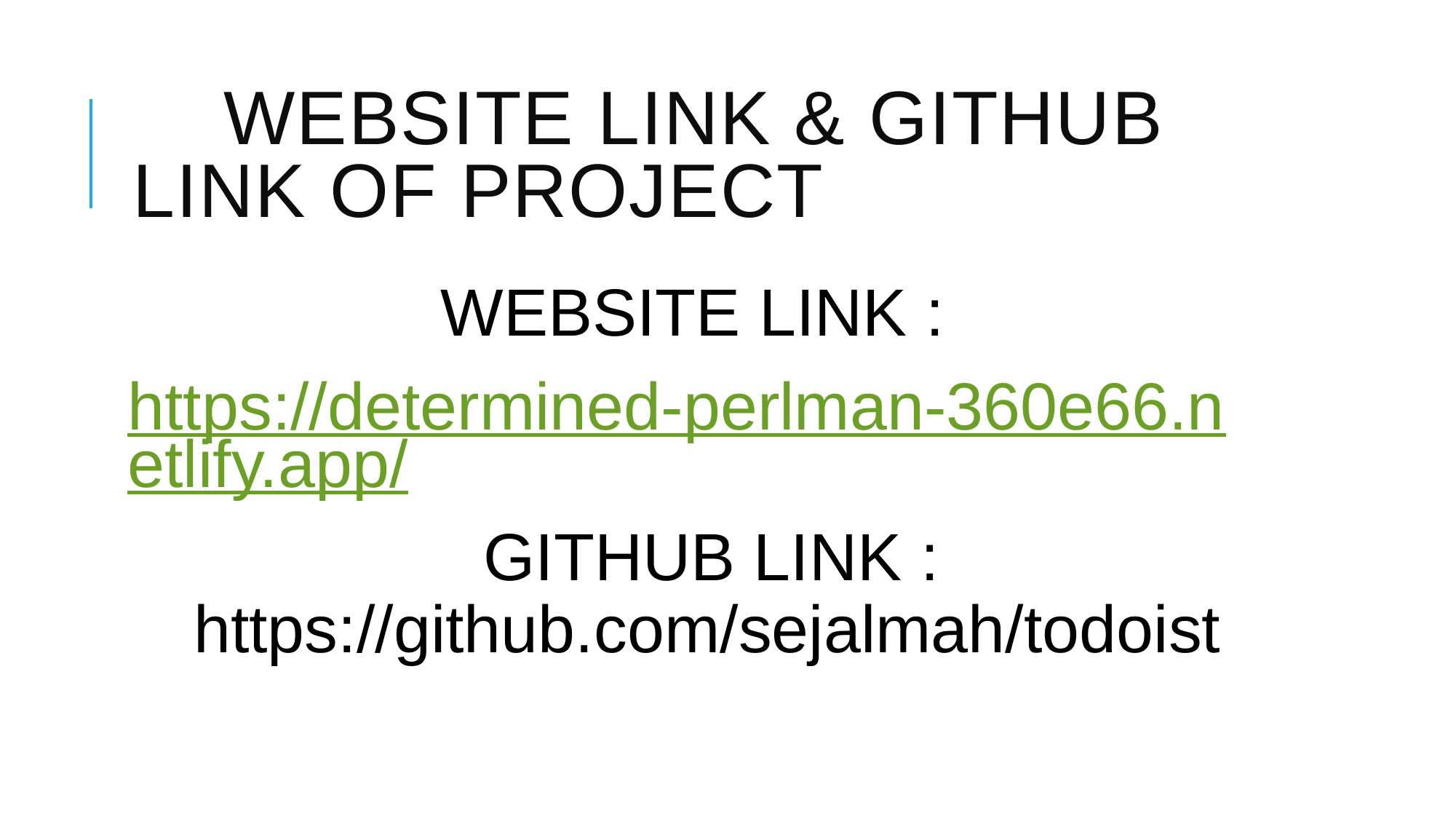

# WEBSITE LINK & GITHUB LINK OF PROJECT
WEBSITE LINK :
https://determined-perlman-360e66.netlify.app/
GITHUB LINK : https://github.com/sejalmah/todoist